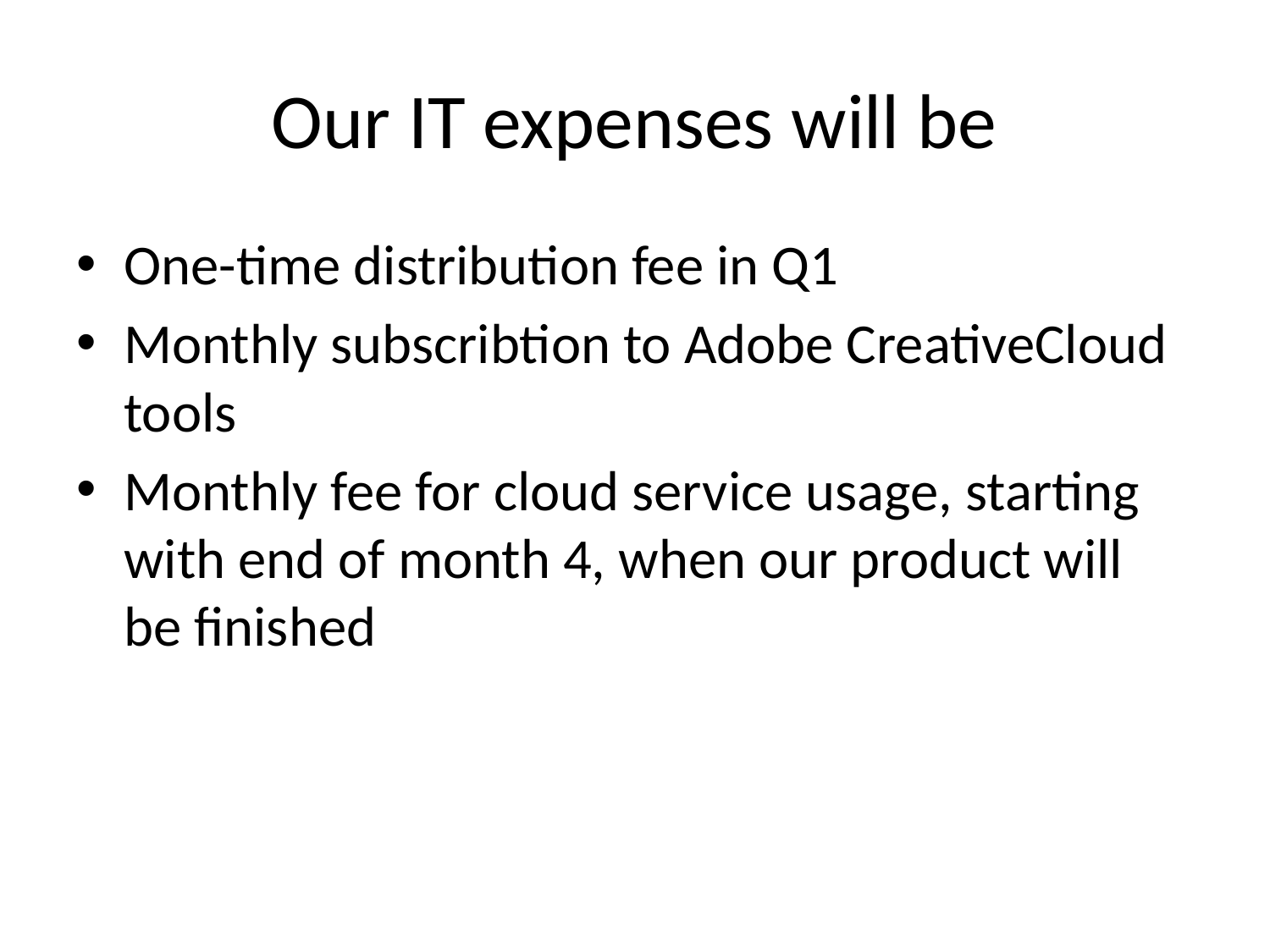

# Our IT expenses will be
One-time distribution fee in Q1
Monthly subscribtion to Adobe CreativeCloud tools
Monthly fee for cloud service usage, starting with end of month 4, when our product will be finished